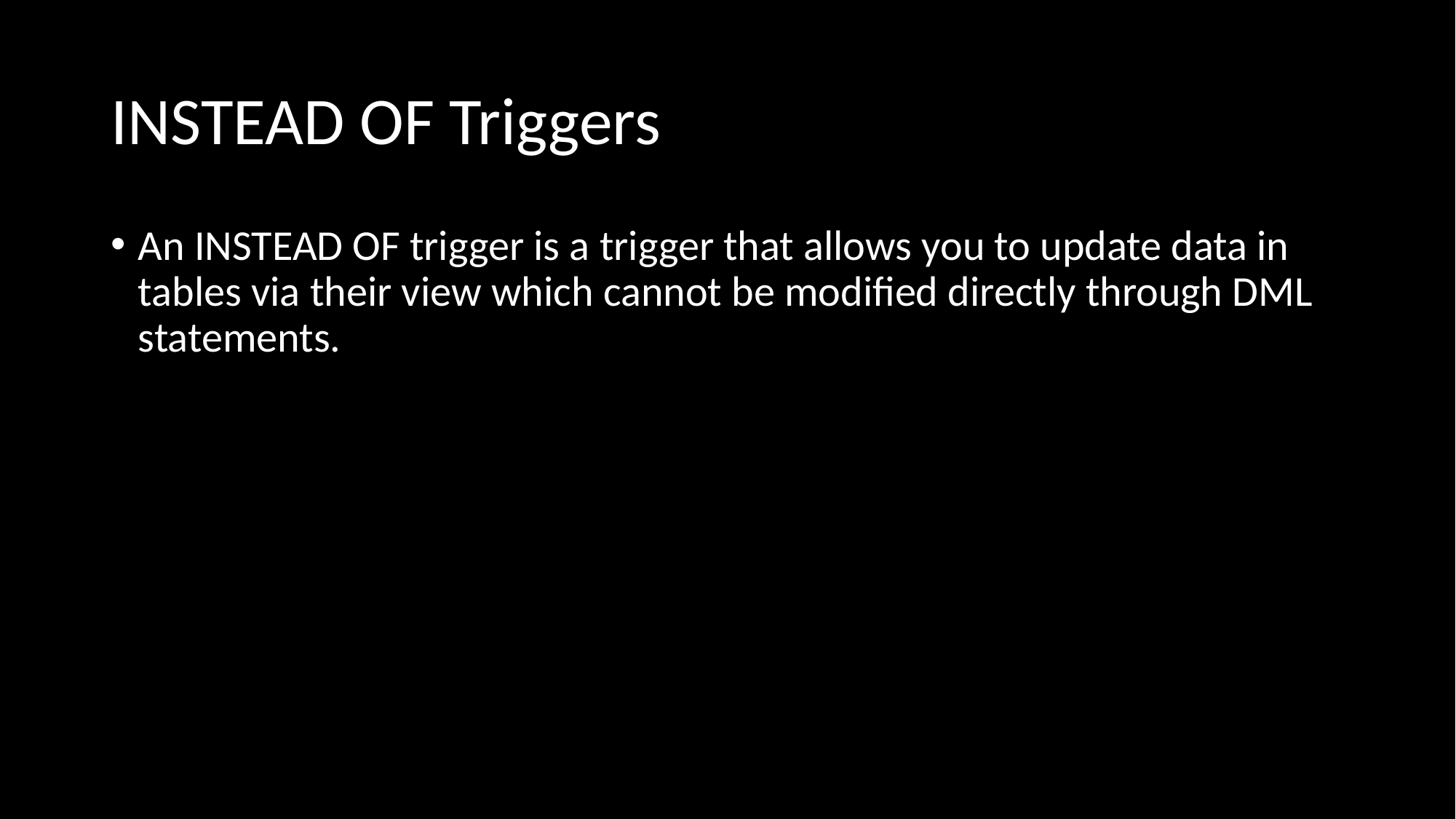

# INSTEAD OF Triggers
An INSTEAD OF trigger is a trigger that allows you to update data in tables via their view which cannot be modified directly through DML statements.